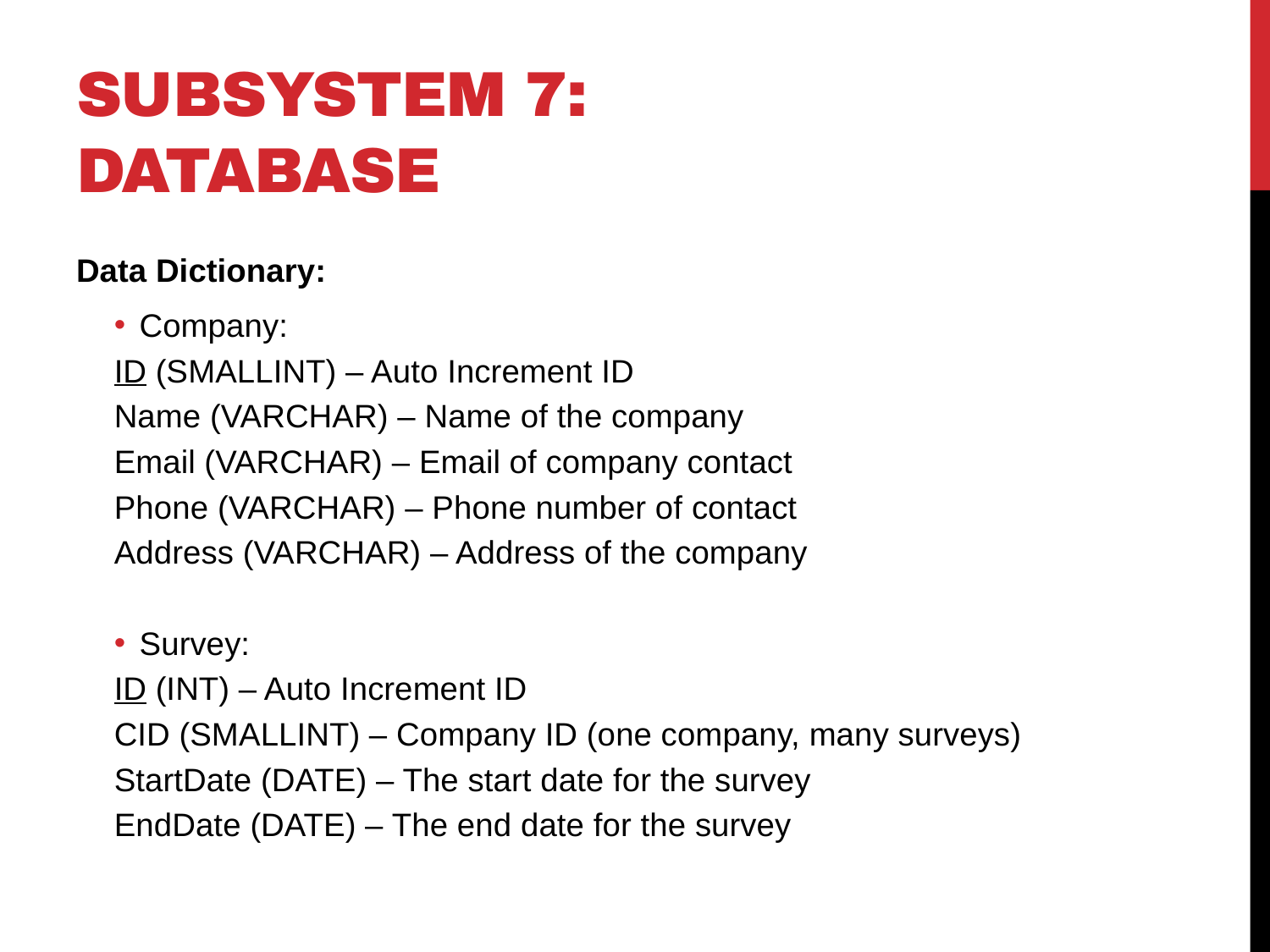

# Subsystem 7: database
Data Dictionary:
Company:
ID (SMALLINT) – Auto Increment ID
Name (VARCHAR) – Name of the company
Email (VARCHAR) – Email of company contact
Phone (VARCHAR) – Phone number of contact
Address (VARCHAR) – Address of the company

Survey:
ID (INT) – Auto Increment ID
CID (SMALLINT) – Company ID (one company, many surveys)
StartDate (DATE) – The start date for the survey
EndDate (DATE) – The end date for the survey